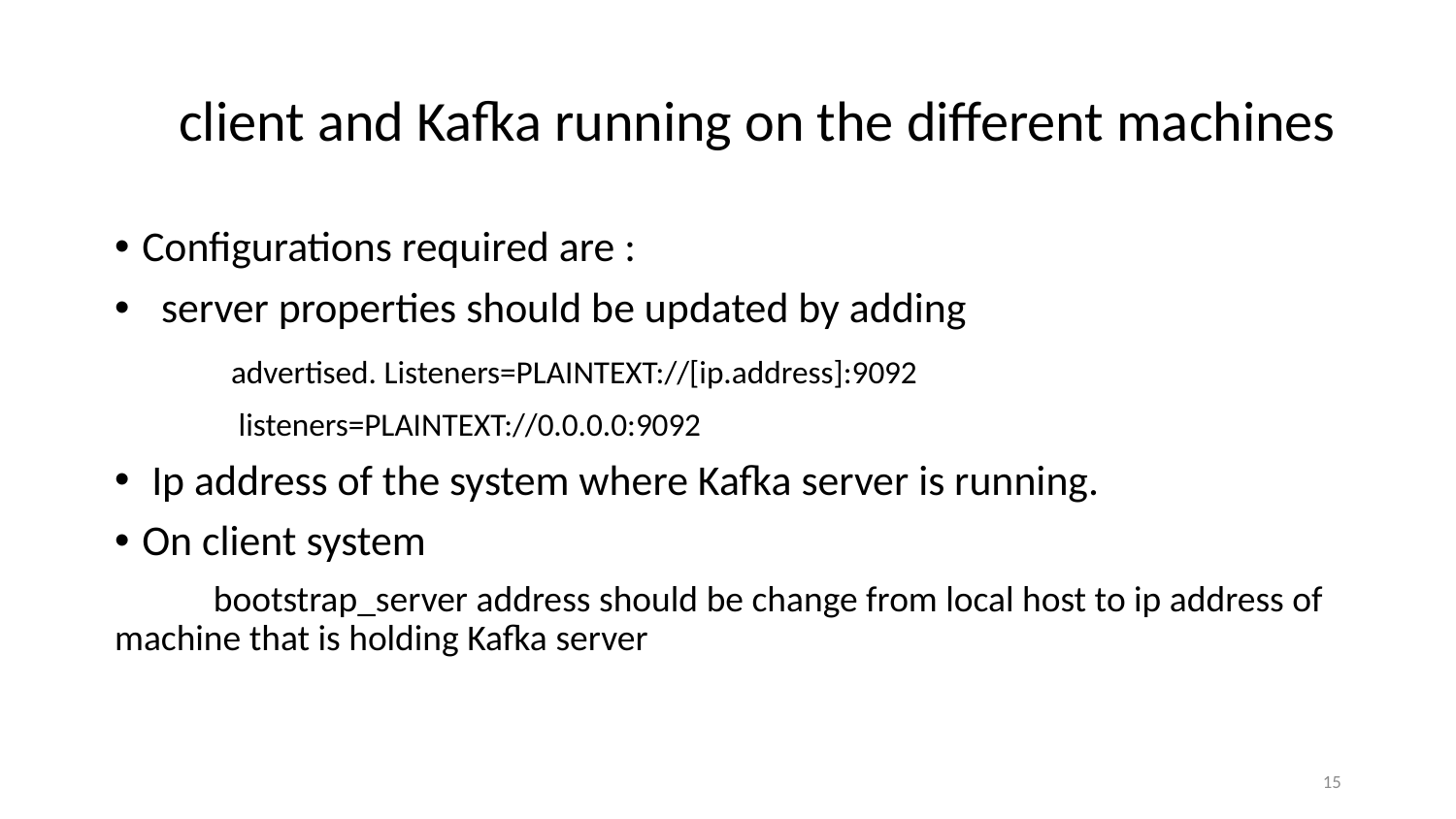

# client and Kafka running on the different machines
Configurations required are :
  server properties should be updated by adding
            advertised. Listeners=PLAINTEXT://[ip.address]:9092
                 listeners=PLAINTEXT://0.0.0.0:9092
 Ip address of the system where Kafka server is running.
On client system
            bootstrap_server address should be change from local host to ip address of machine that is holding Kafka server

15